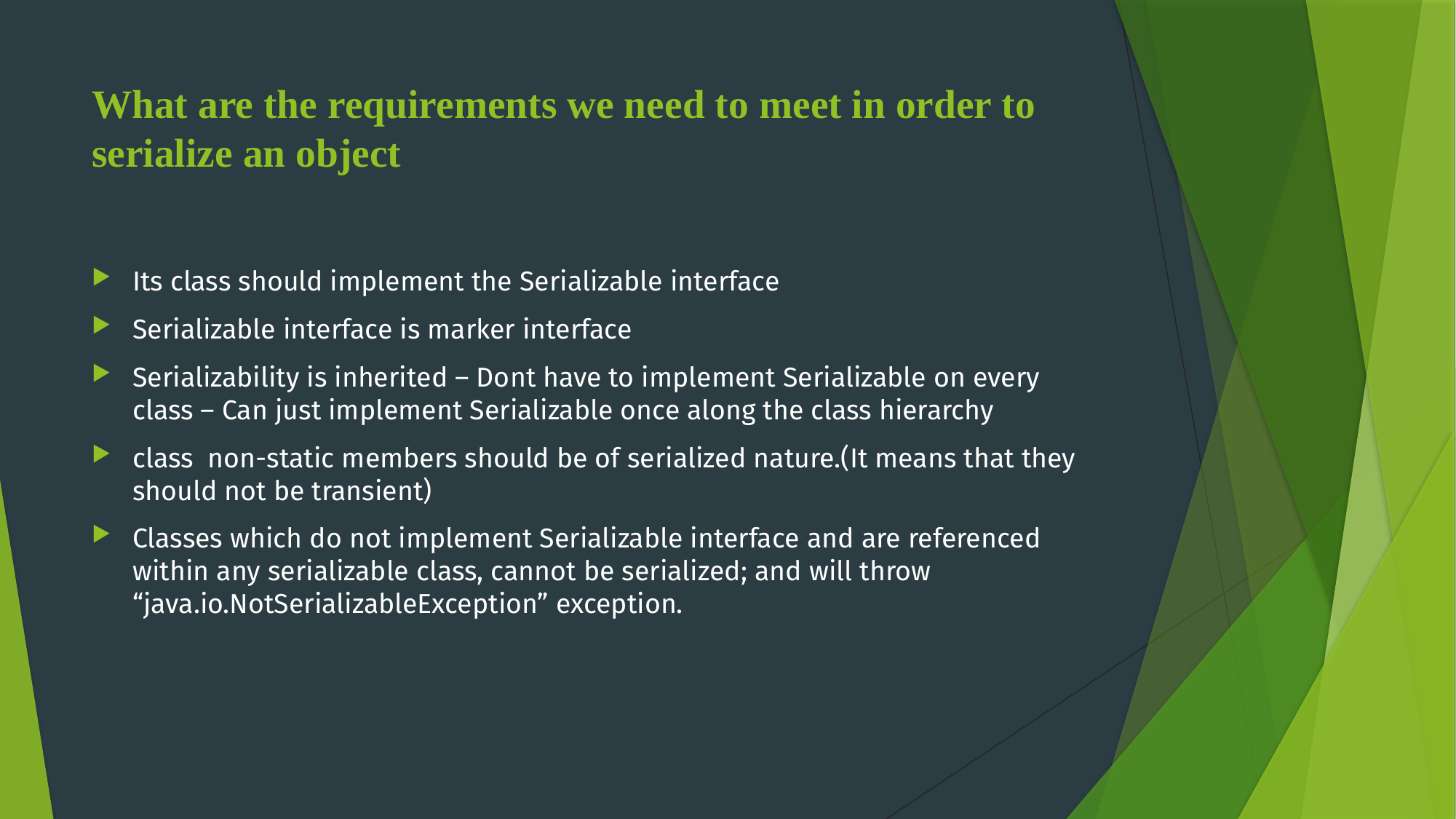

# What are the requirements we need to meet in order to serialize an object
Its class should implement the Serializable interface
Serializable interface is marker interface
Serializability is inherited – Dont have to implement Serializable on every class – Can just implement Serializable once along the class hierarchy
class  non-static members should be of serialized nature.(It means that they should not be transient)
Classes which do not implement Serializable interface and are referenced within any serializable class, cannot be serialized; and will throw “java.io.NotSerializableException” exception.